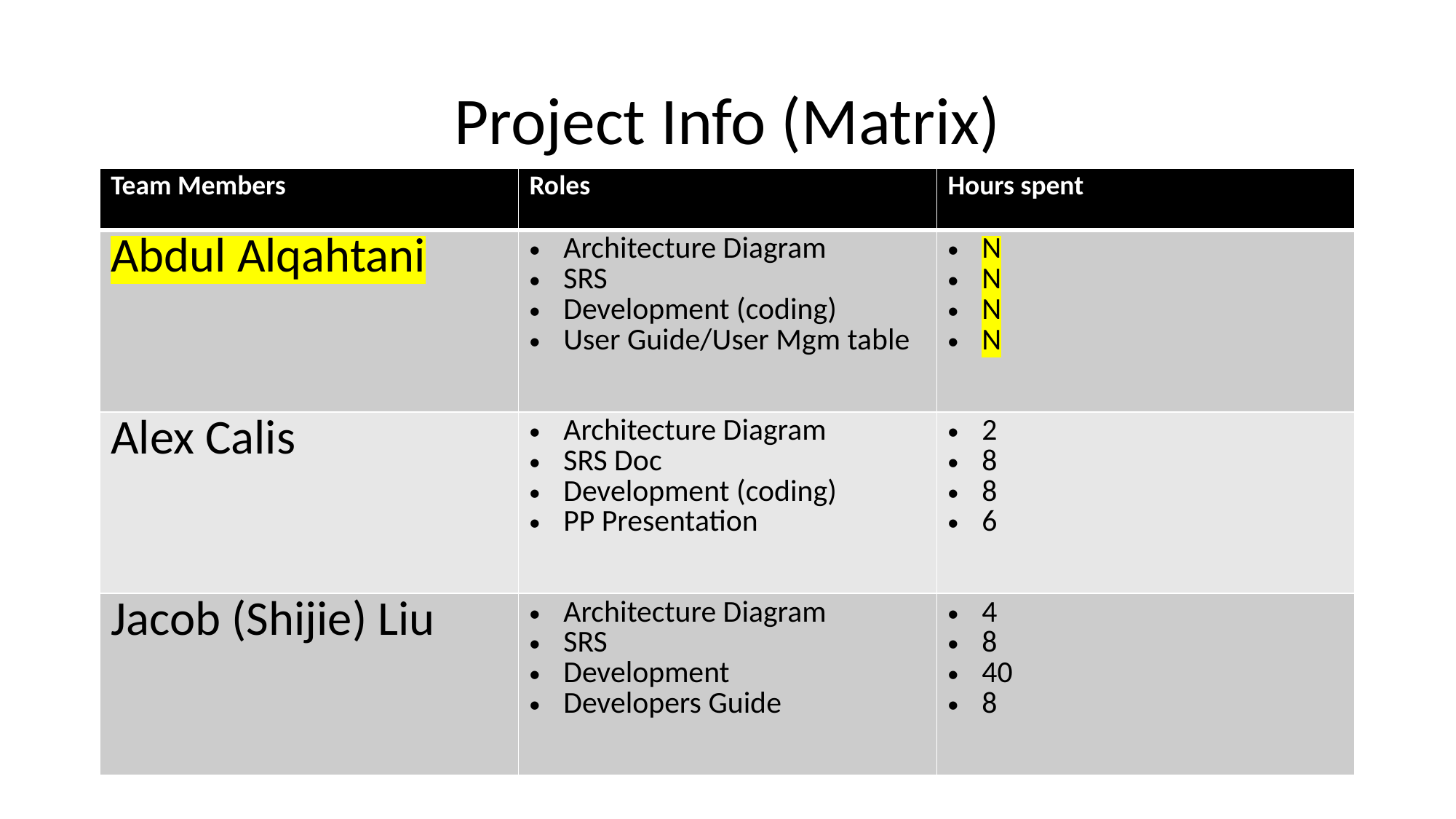

# Project Info (Matrix)
| Team Members | Roles | Hours spent |
| --- | --- | --- |
| Abdul Alqahtani | Architecture Diagram SRS Development (coding) User Guide/User Mgm table | N N N N |
| Alex Calis | Architecture Diagram SRS Doc Development (coding) PP Presentation | 2 8 8 6 |
| Jacob (Shijie) Liu | Architecture Diagram SRS Development Developers Guide | 4 8 40 8 |